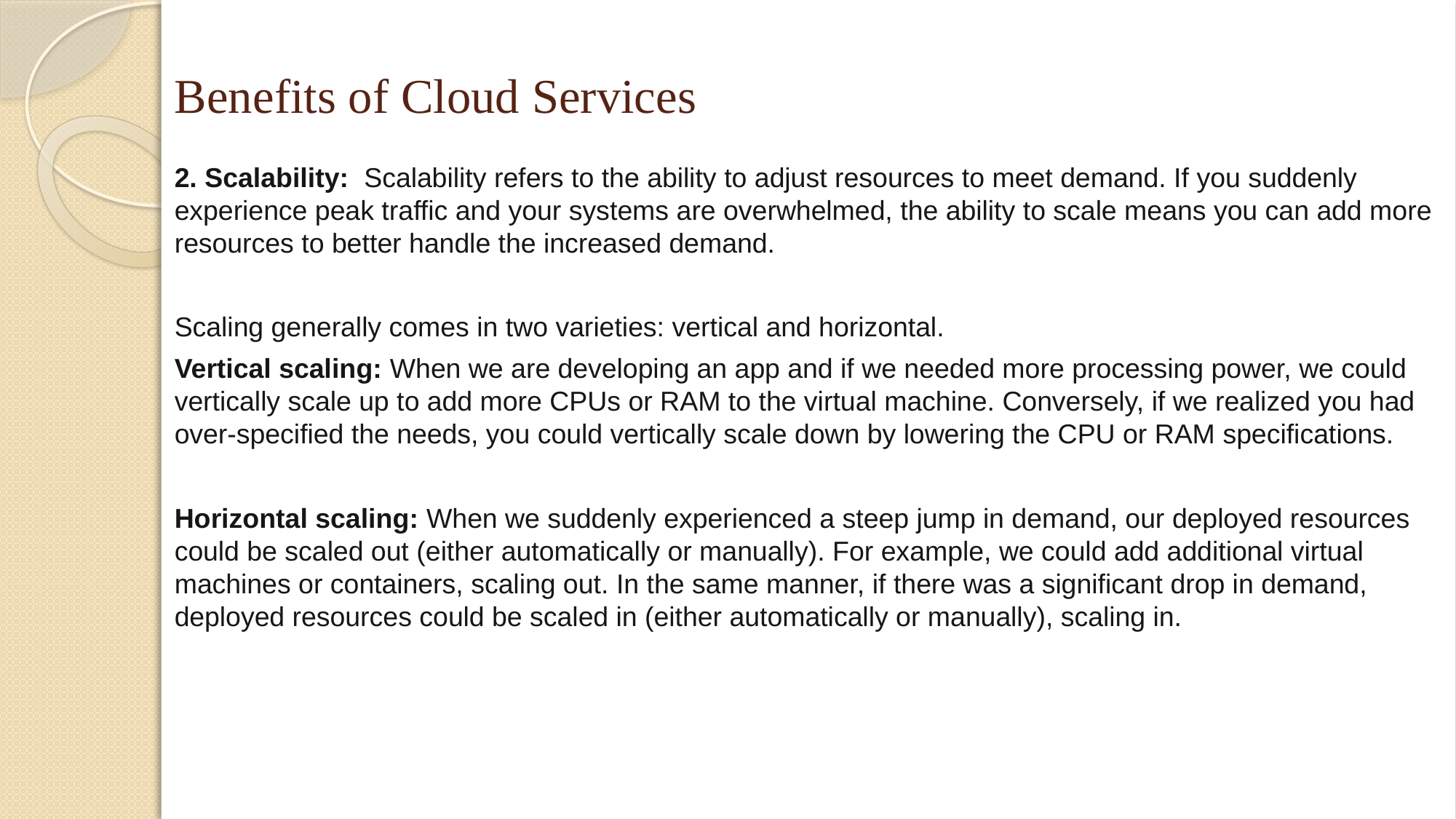

# Benefits of Cloud Services
2. Scalability:  Scalability refers to the ability to adjust resources to meet demand. If you suddenly experience peak traffic and your systems are overwhelmed, the ability to scale means you can add more resources to better handle the increased demand.

Scaling generally comes in two varieties: vertical and horizontal.
Vertical scaling: When we are developing an app and if we needed more processing power, we could vertically scale up to add more CPUs or RAM to the virtual machine. Conversely, if we realized you had over-specified the needs, you could vertically scale down by lowering the CPU or RAM specifications.

Horizontal scaling: When we suddenly experienced a steep jump in demand, our deployed resources could be scaled out (either automatically or manually). For example, we could add additional virtual machines or containers, scaling out. In the same manner, if there was a significant drop in demand, deployed resources could be scaled in (either automatically or manually), scaling in.